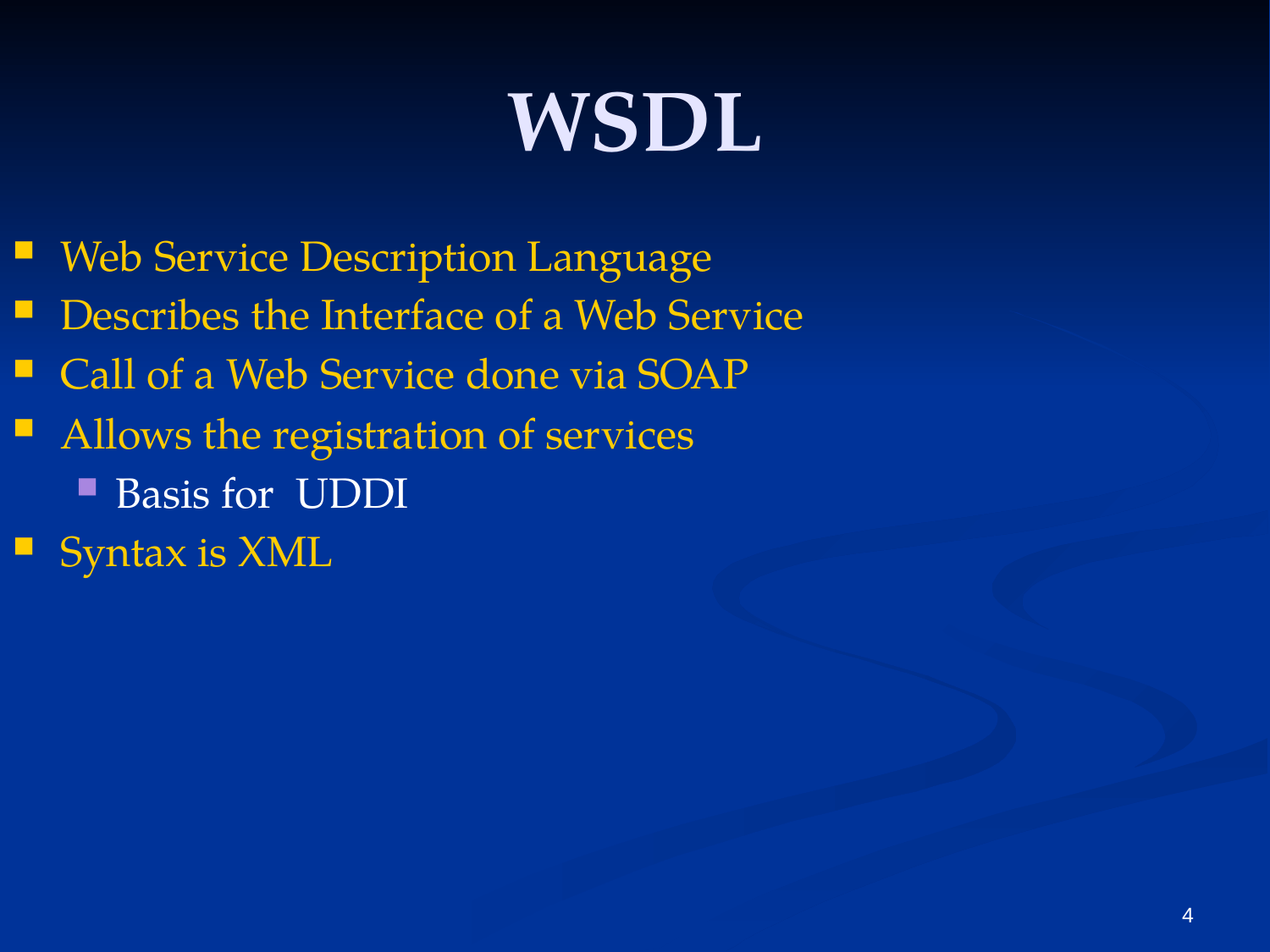

# WSDL
Web Service Description Language
Describes the Interface of a Web Service
Call of a Web Service done via SOAP
Allows the registration of services
Basis for  UDDI
Syntax is XML
4